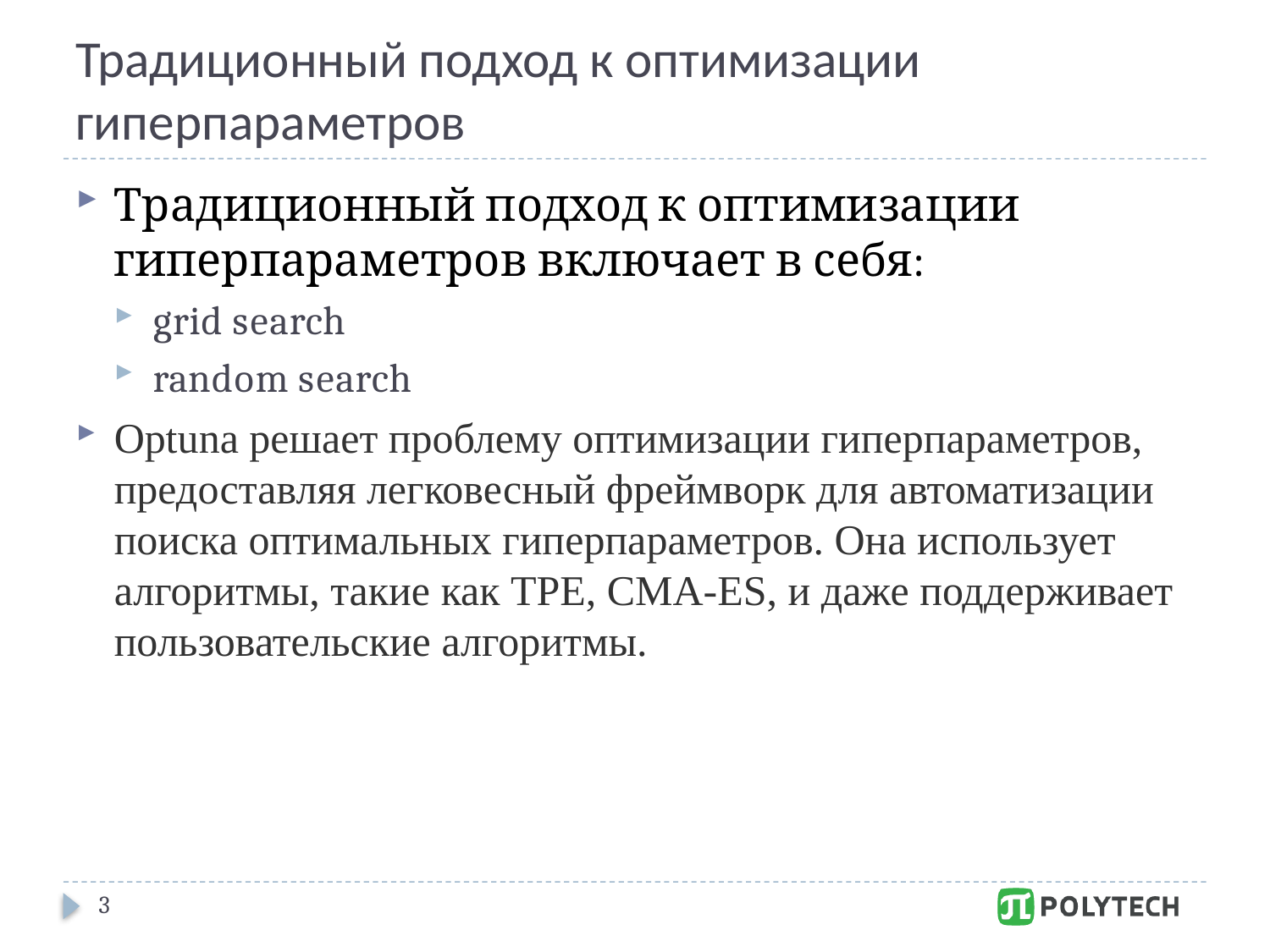

# Традиционный подход к оптимизации гиперпараметров
Традиционный подход к оптимизации гиперпараметров включает в себя:
grid search
random search
Optuna решает проблему оптимизации гиперпараметров, предоставляя легковесный фреймворк для автоматизации поиска оптимальных гиперпараметров. Она использует алгоритмы, такие как TPE, CMA-ES, и даже поддерживает пользовательские алгоритмы.

3